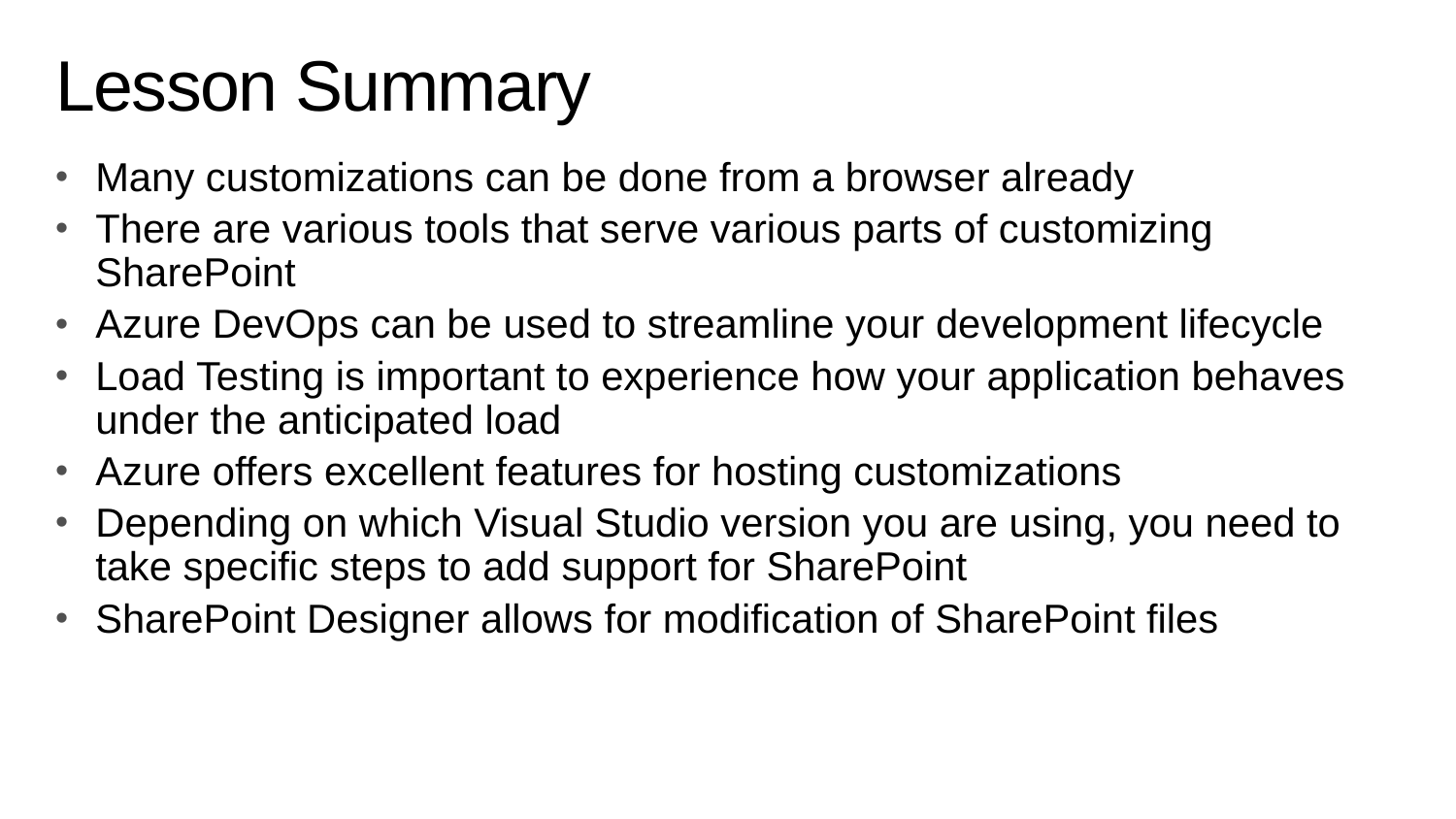

# Lesson Summary
Many customizations can be done from a browser already
There are various tools that serve various parts of customizing SharePoint
Azure DevOps can be used to streamline your development lifecycle
Load Testing is important to experience how your application behaves under the anticipated load
Azure offers excellent features for hosting customizations
Depending on which Visual Studio version you are using, you need to take specific steps to add support for SharePoint
SharePoint Designer allows for modification of SharePoint files